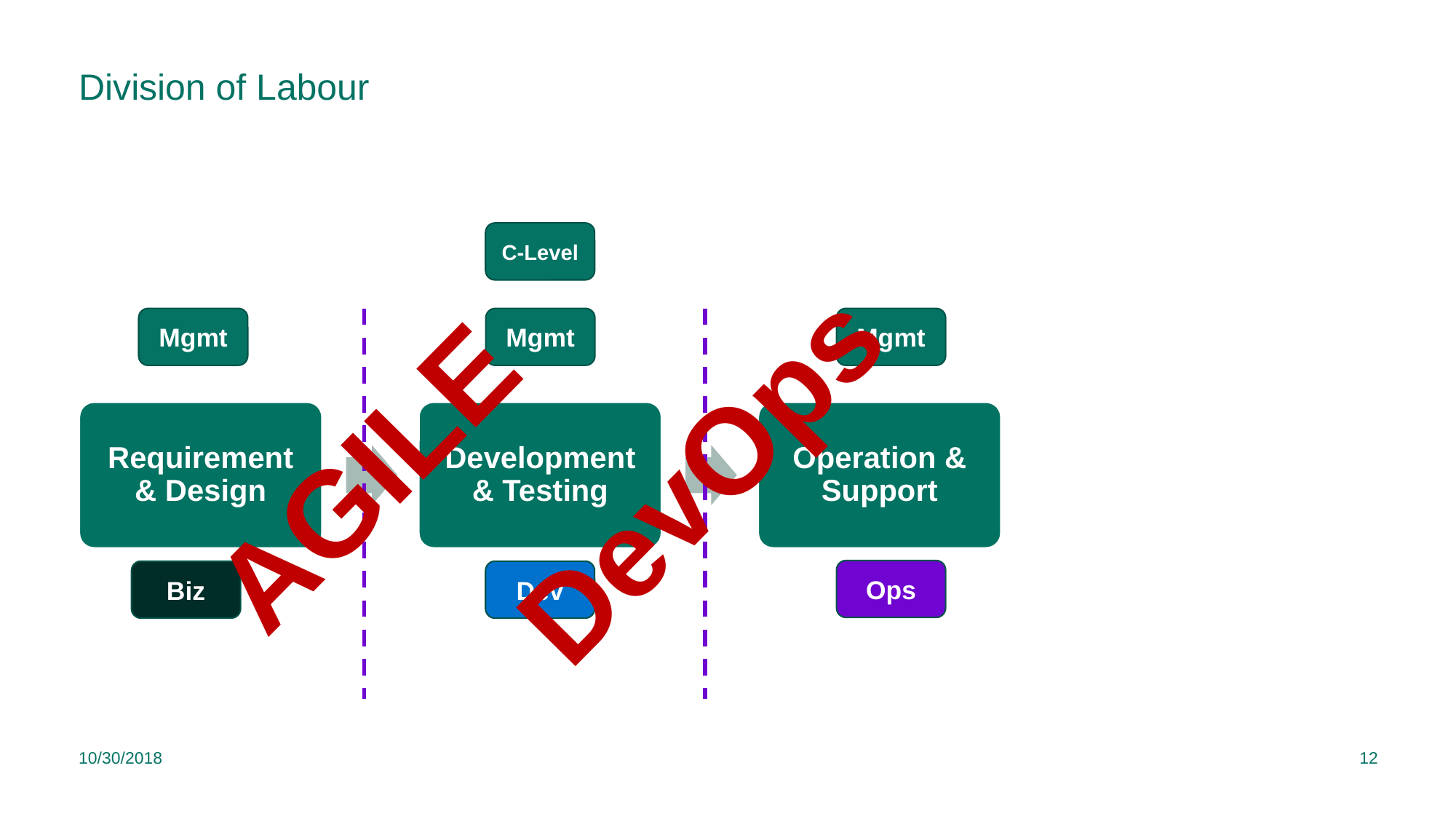

# Division of Labour
C-Level
Mgmt
Mgmt
Mgmt

Requirement & Design
Development & Testing
Operation & Support

AGILE
DevOps
Ops
Dev
Biz
10/30/2018
12